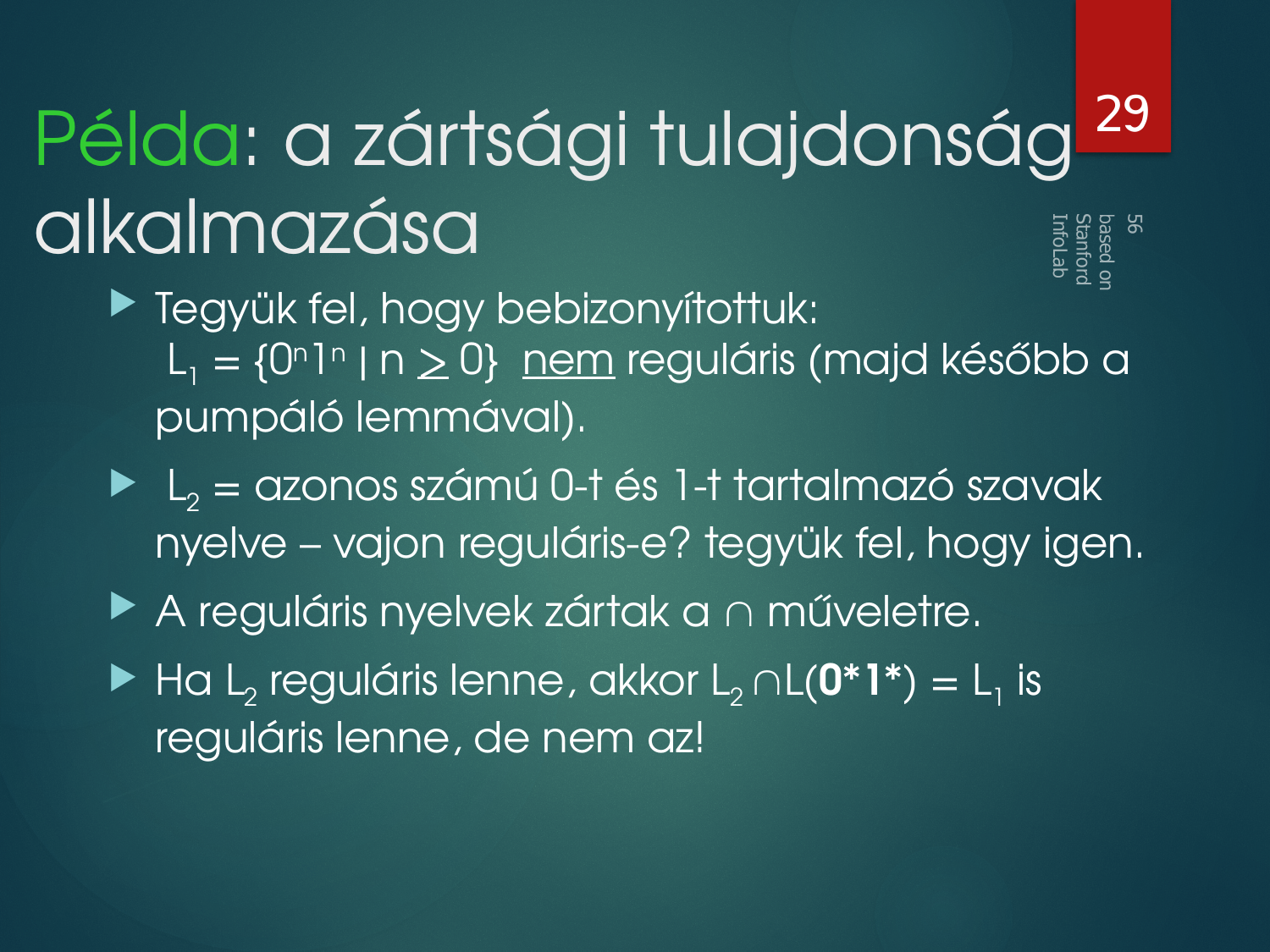

29
# Példa: a zártsági tulajdonság alkalmazása
based on Stanford InfoLab
Tegyük fel, hogy bebizonyítottuk:
 L1 = {0n1n | n > 0}  nem reguláris (majd később a pumpáló lemmával).
 L2 = azonos számú 0-t és 1-t tartalmazó szavak nyelve – vajon reguláris-e? tegyük fel, hogy igen.
A reguláris nyelvek zártak a ∩ műveletre.
Ha L2 reguláris lenne, akkor L2 ∩L(0*1*) = L1 is reguláris lenne, de nem az!
56